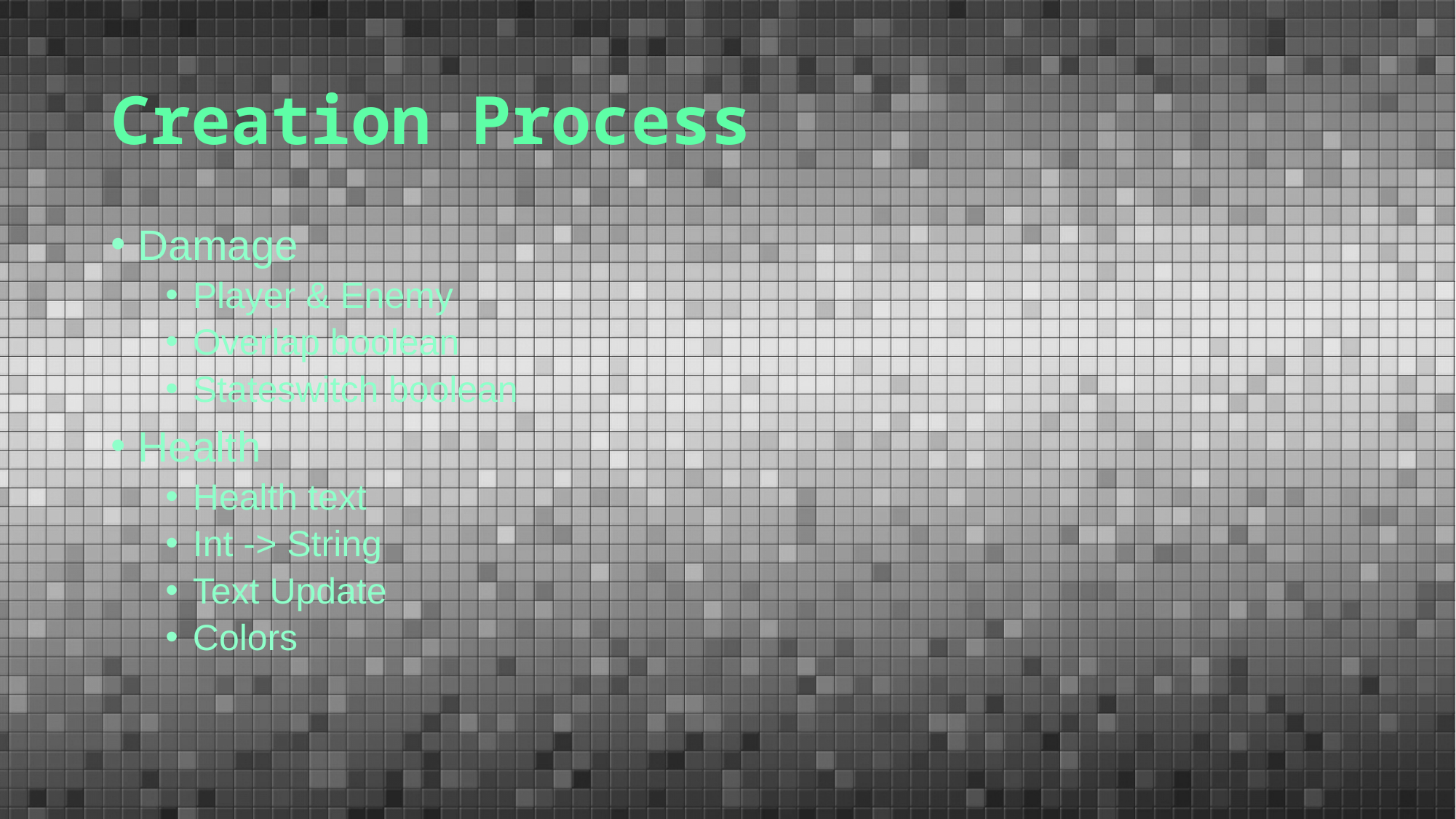

# Creation Process
Damage
Player & Enemy
Overlap boolean
Stateswitch boolean
Health
Health text
Int -> String
Text Update
Colors